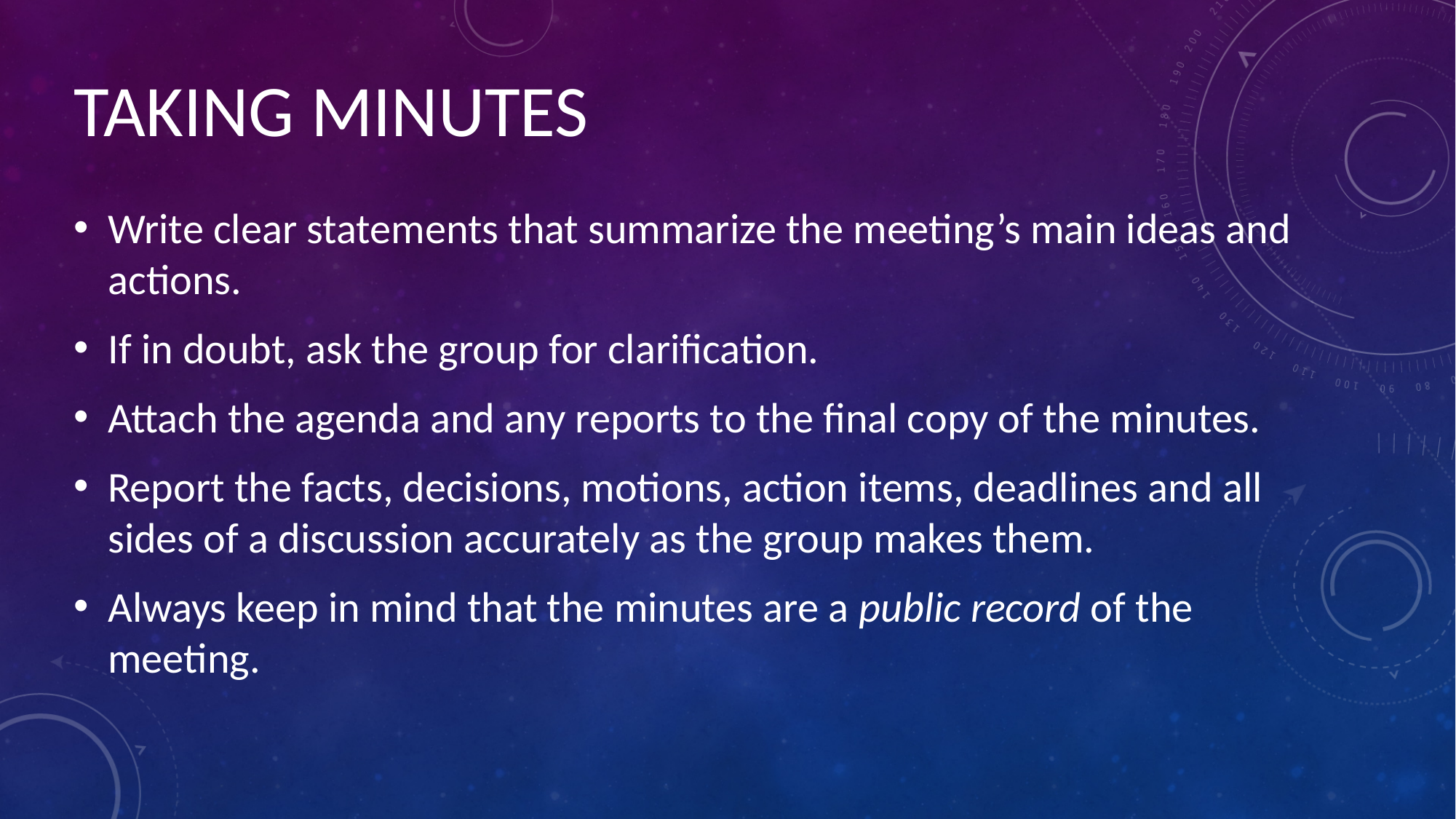

Taking Minutes
Write clear statements that summarize the meeting’s main ideas and actions.
If in doubt, ask the group for clarification.
Attach the agenda and any reports to the final copy of the minutes.
Report the facts, decisions, motions, action items, deadlines and all sides of a discussion accurately as the group makes them.
Always keep in mind that the minutes are a public record of the meeting.